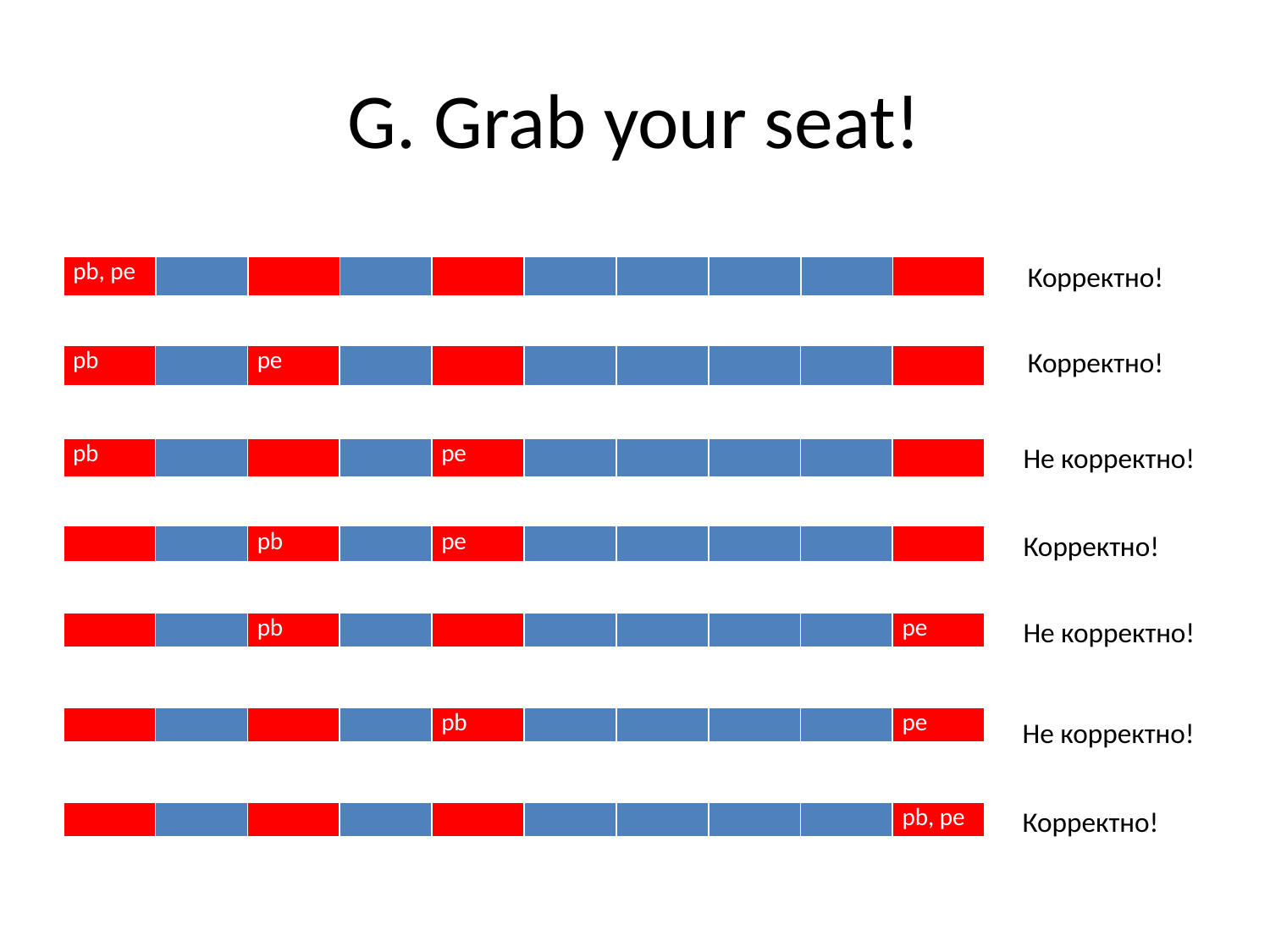

# G. Grab your seat!

Корректно!
| pb, pe |  |  |  |  |  |  |  |  |  |
| --- | --- | --- | --- | --- | --- | --- | --- | --- | --- |
Корректно!
| pb |  | pe |  |  |  |  |  |  |  |
| --- | --- | --- | --- | --- | --- | --- | --- | --- | --- |
Не корректно!
| pb |  |  |  | pe |  |  |  |  |  |
| --- | --- | --- | --- | --- | --- | --- | --- | --- | --- |
Корректно!
|  |  | pb |  | pe |  |  |  |  |  |
| --- | --- | --- | --- | --- | --- | --- | --- | --- | --- |
Не корректно!
|  |  | pb |  |  |  |  |  |  | pe |
| --- | --- | --- | --- | --- | --- | --- | --- | --- | --- |
|  |  |  |  | pb |  |  |  |  | pe |
| --- | --- | --- | --- | --- | --- | --- | --- | --- | --- |
Не корректно!
Корректно!
|  |  |  |  |  |  |  |  |  | pb, pe |
| --- | --- | --- | --- | --- | --- | --- | --- | --- | --- |